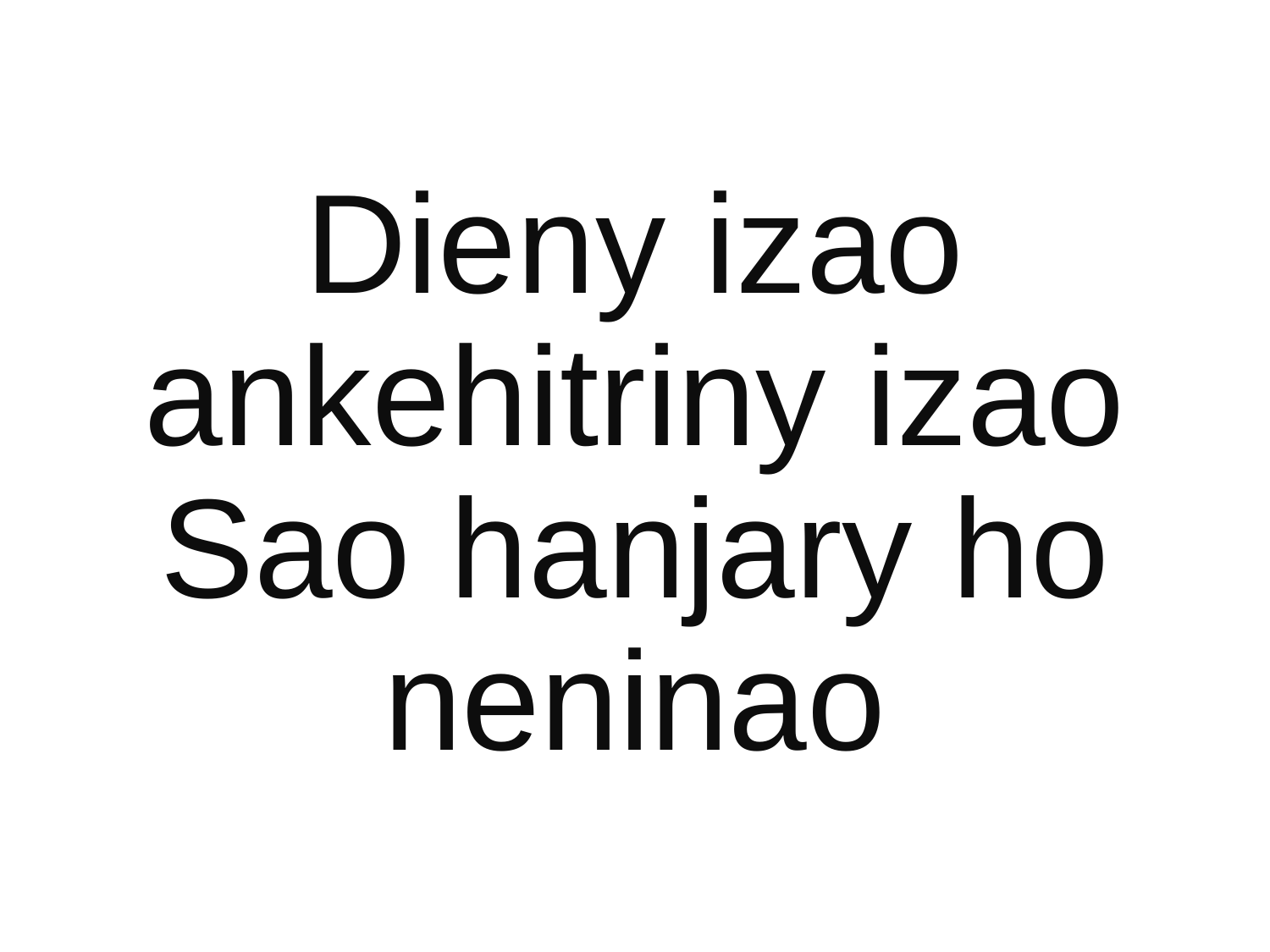

Dieny izao ankehitriny izao
Sao hanjary ho neninao